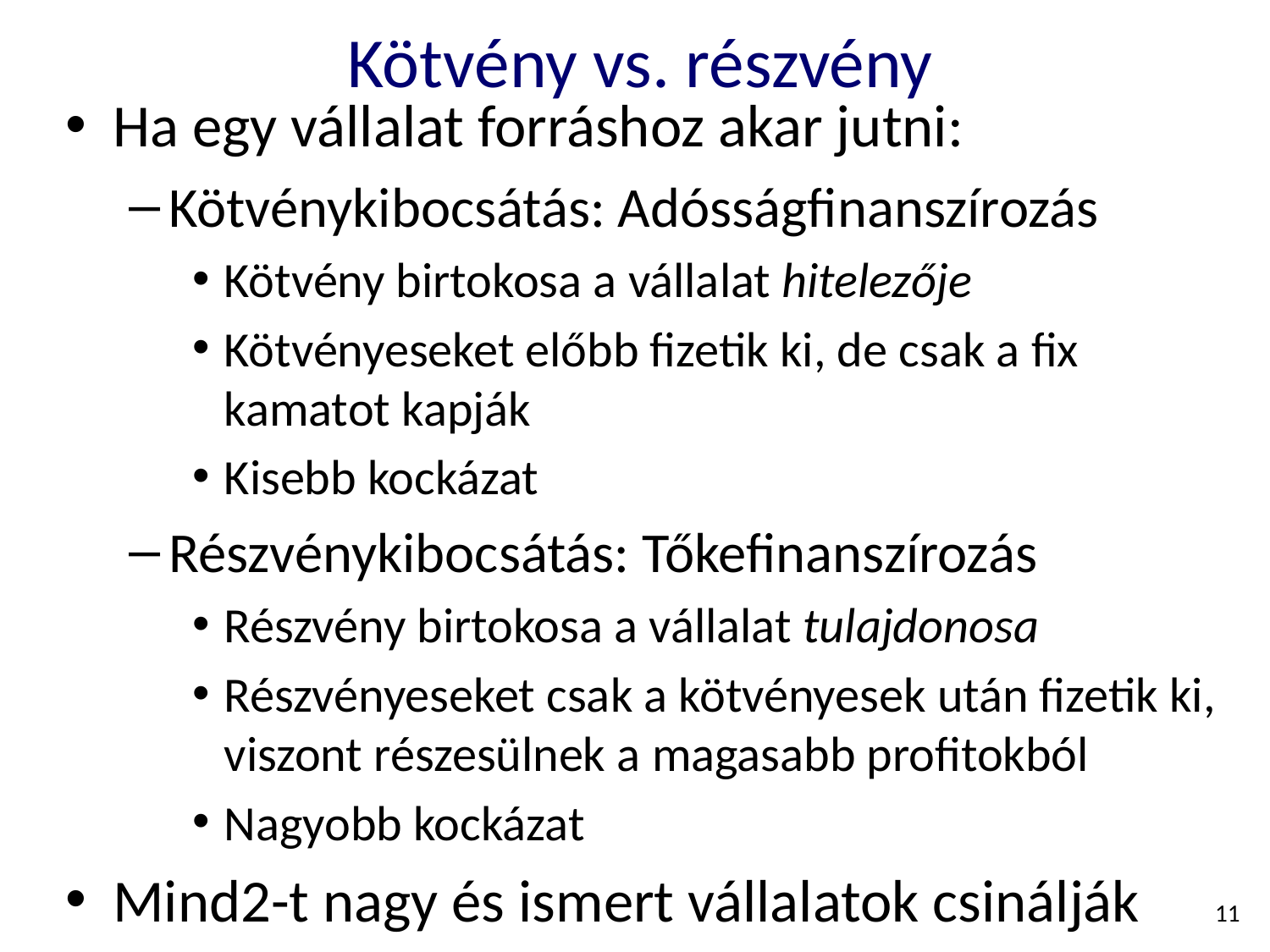

# Kötvény vs. részvény
Ha egy vállalat forráshoz akar jutni:
Kötvénykibocsátás: Adósságfinanszírozás
Kötvény birtokosa a vállalat hitelezője
Kötvényeseket előbb fizetik ki, de csak a fix kamatot kapják
Kisebb kockázat
Részvénykibocsátás: Tőkefinanszírozás
Részvény birtokosa a vállalat tulajdonosa
Részvényeseket csak a kötvényesek után fizetik ki, viszont részesülnek a magasabb profitokból
Nagyobb kockázat
Mind2-t nagy és ismert vállalatok csinálják
11